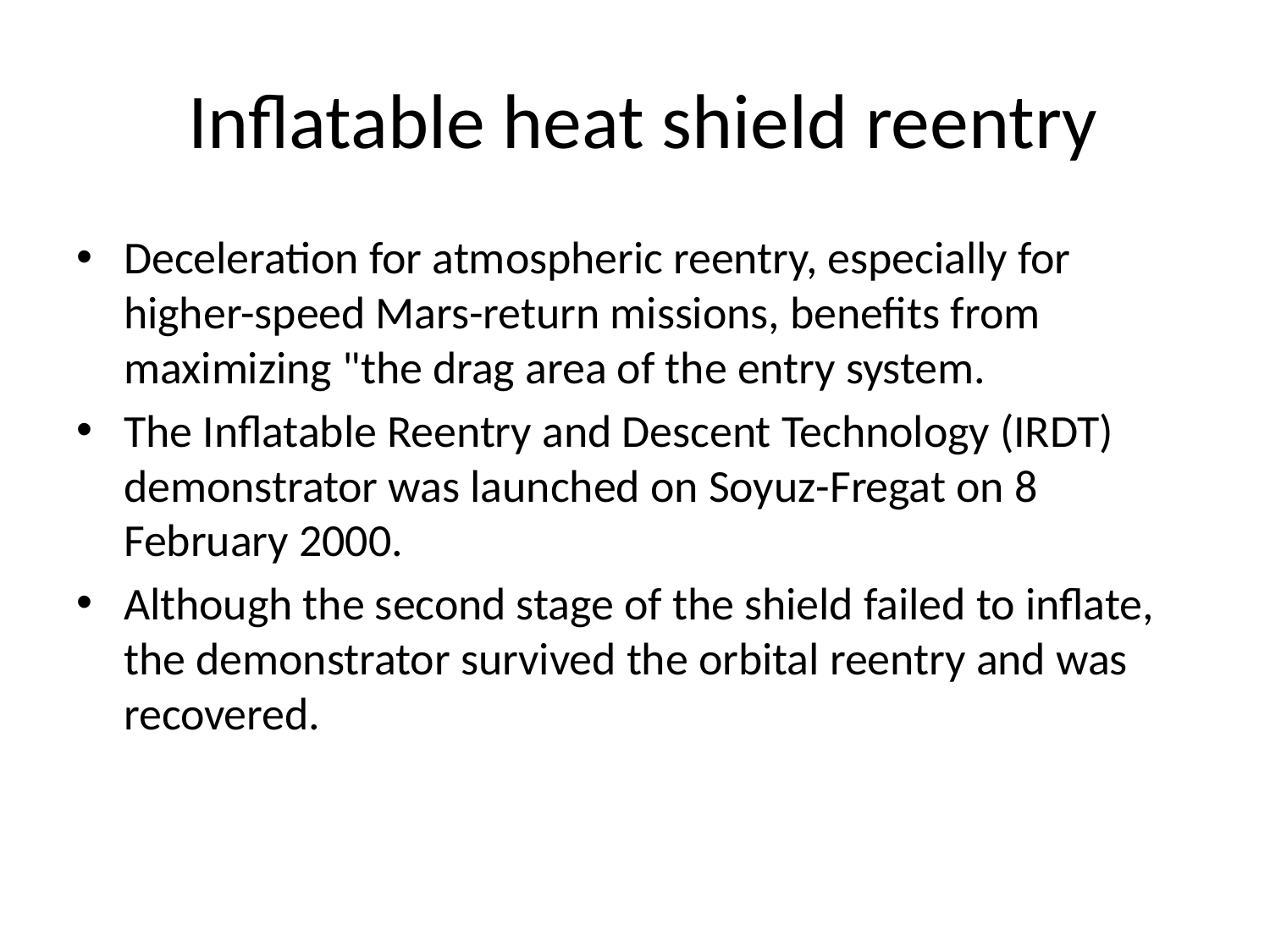

# Inflatable heat shield reentry
Deceleration for atmospheric reentry, especially for higher-speed Mars-return missions, benefits from maximizing "the drag area of the entry system.
The Inflatable Reentry and Descent Technology (IRDT) demonstrator was launched on Soyuz-Fregat on 8 February 2000.
Although the second stage of the shield failed to inflate, the demonstrator survived the orbital reentry and was recovered.